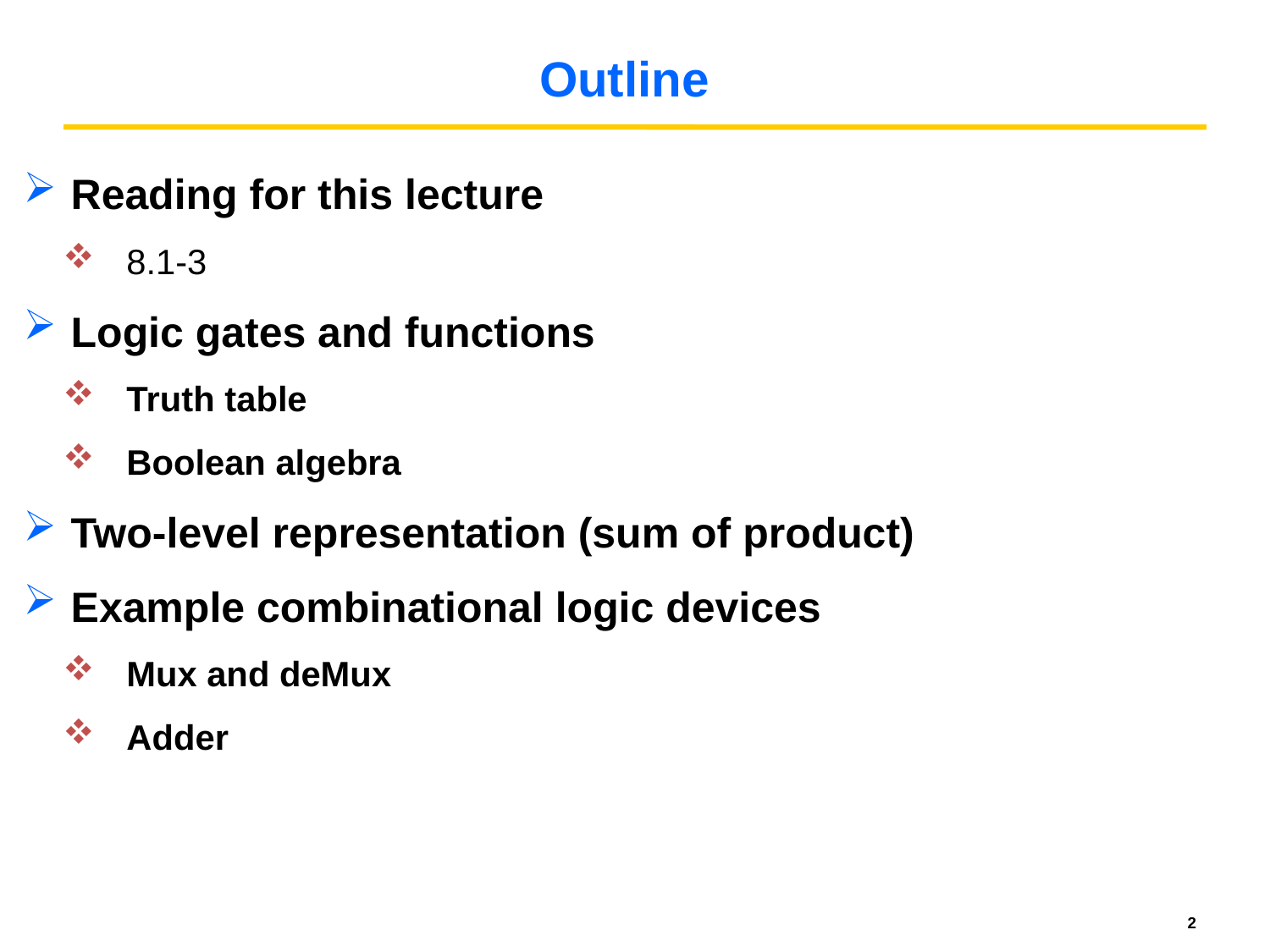

# Outline
Reading for this lecture
8.1-3
Logic gates and functions
Truth table
Boolean algebra
Two-level representation (sum of product)
Example combinational logic devices
Mux and deMux
Adder

2